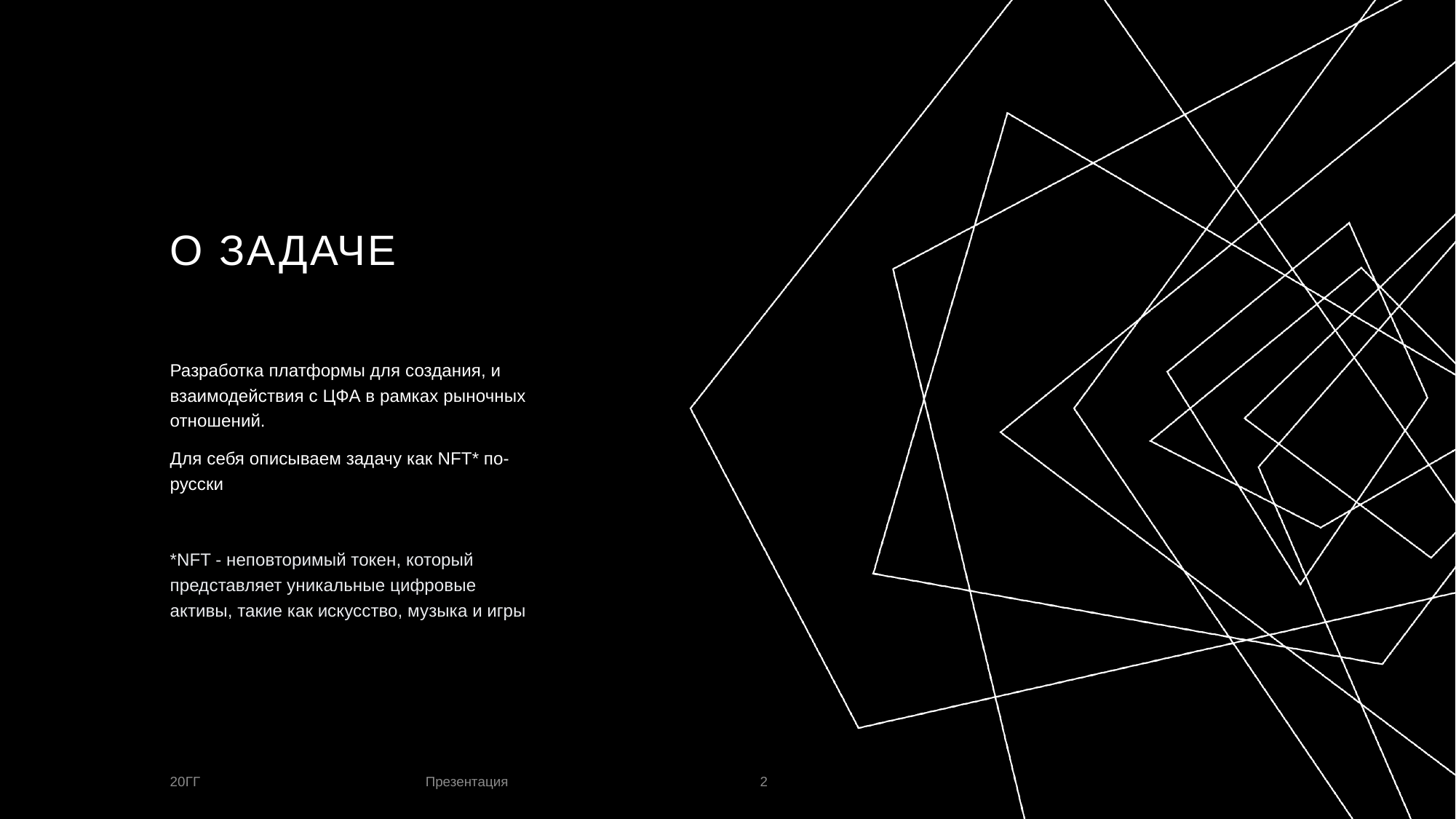

# О задаче
Разработка платформы для создания, и взаимодействия с ЦФА в рамках рыночных отношений.
Для себя описываем задачу как NFT* по-русски

*NFT - неповторимый токен, который представляет уникальные цифровые активы, такие как искусство, музыка и игры
Презентация
20ГГ
2